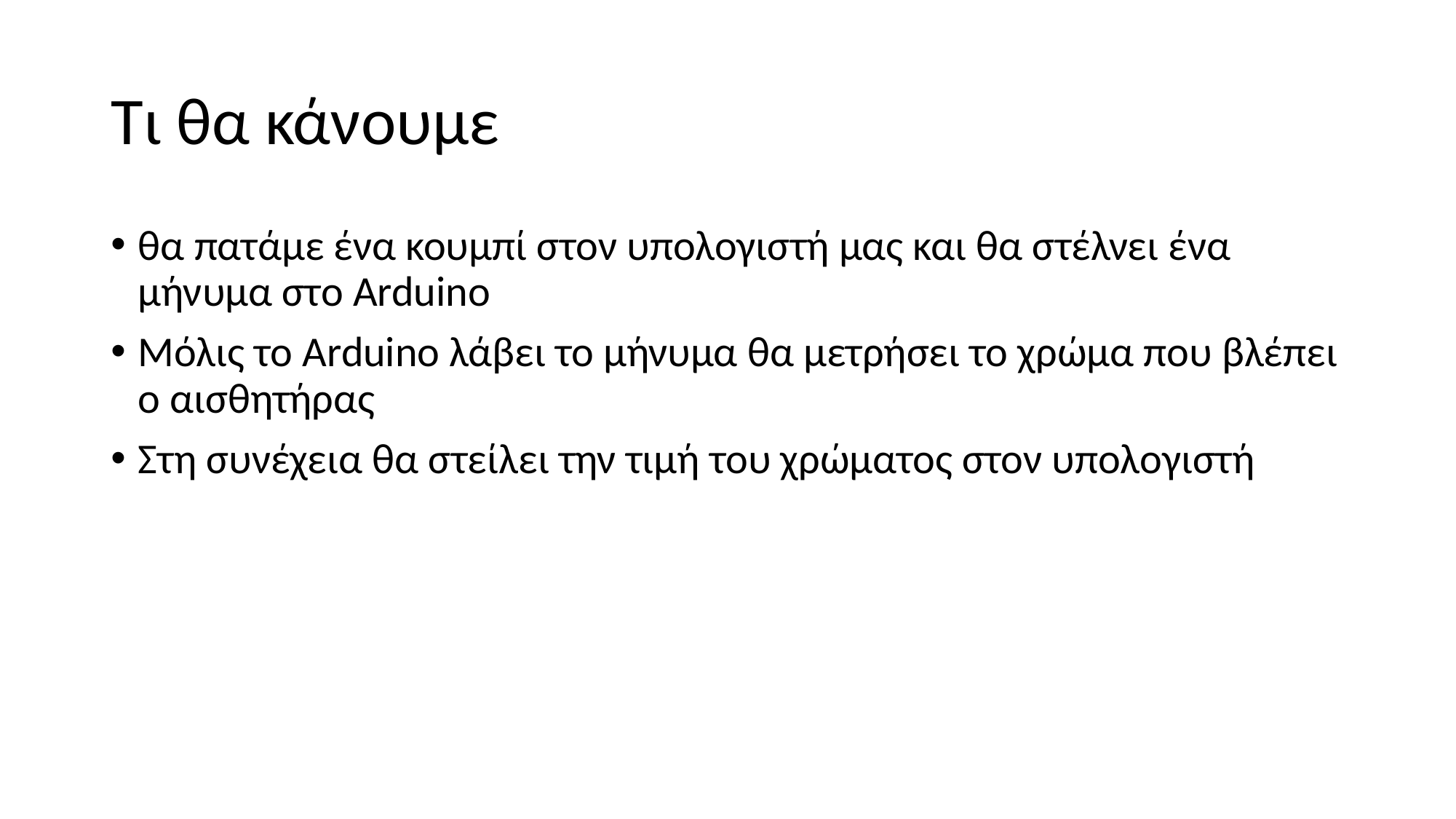

# Τι θα κάνουμε
θα πατάμε ένα κουμπί στον υπολογιστή μας και θα στέλνει ένα μήνυμα στο Arduino
Μόλις το Arduino λάβει το μήνυμα θα μετρήσει το χρώμα που βλέπει ο αισθητήρας
Στη συνέχεια θα στείλει την τιμή του χρώματος στον υπολογιστή